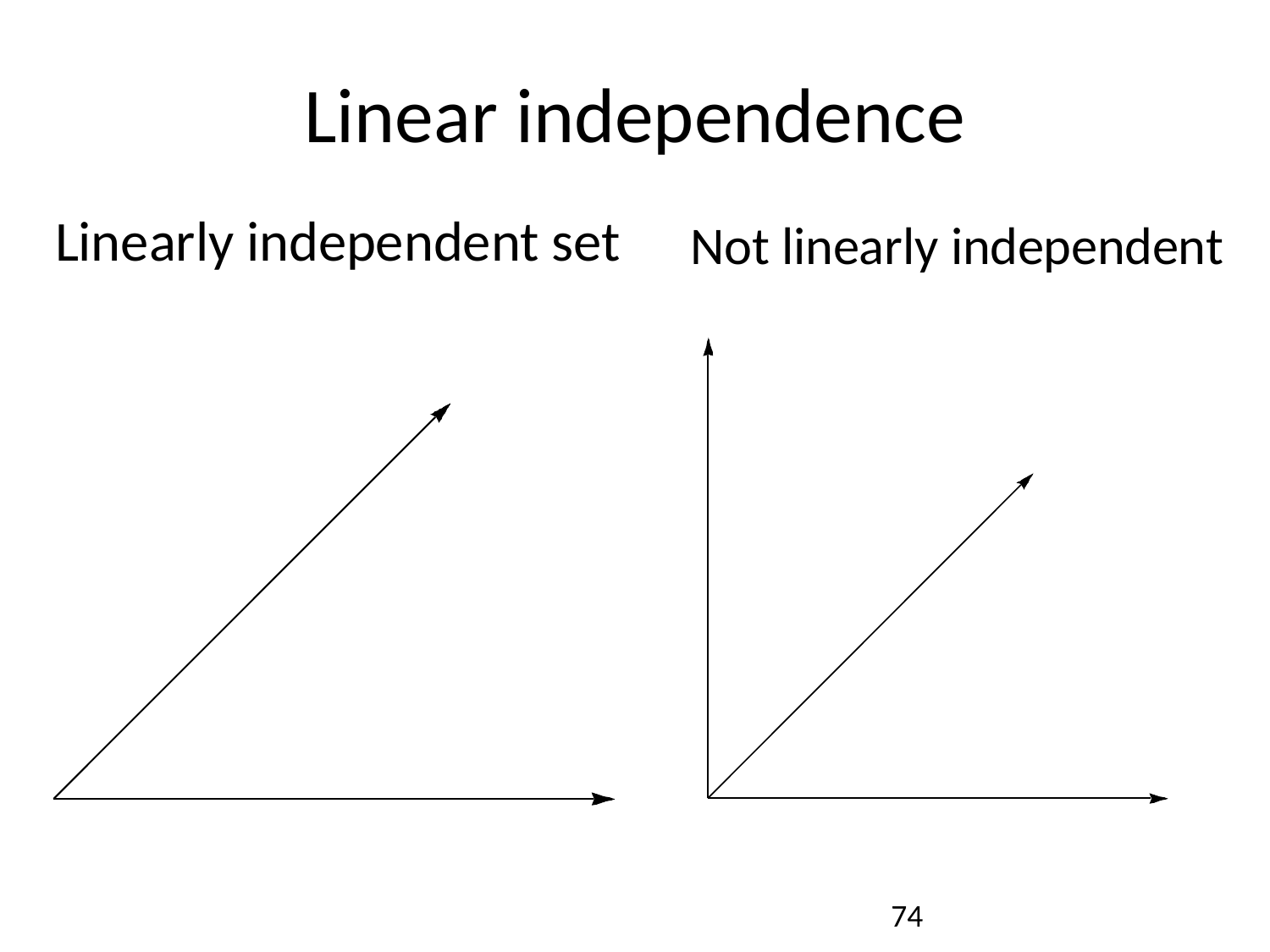

# Linear independence
Linearly independent set
Not linearly independent

74